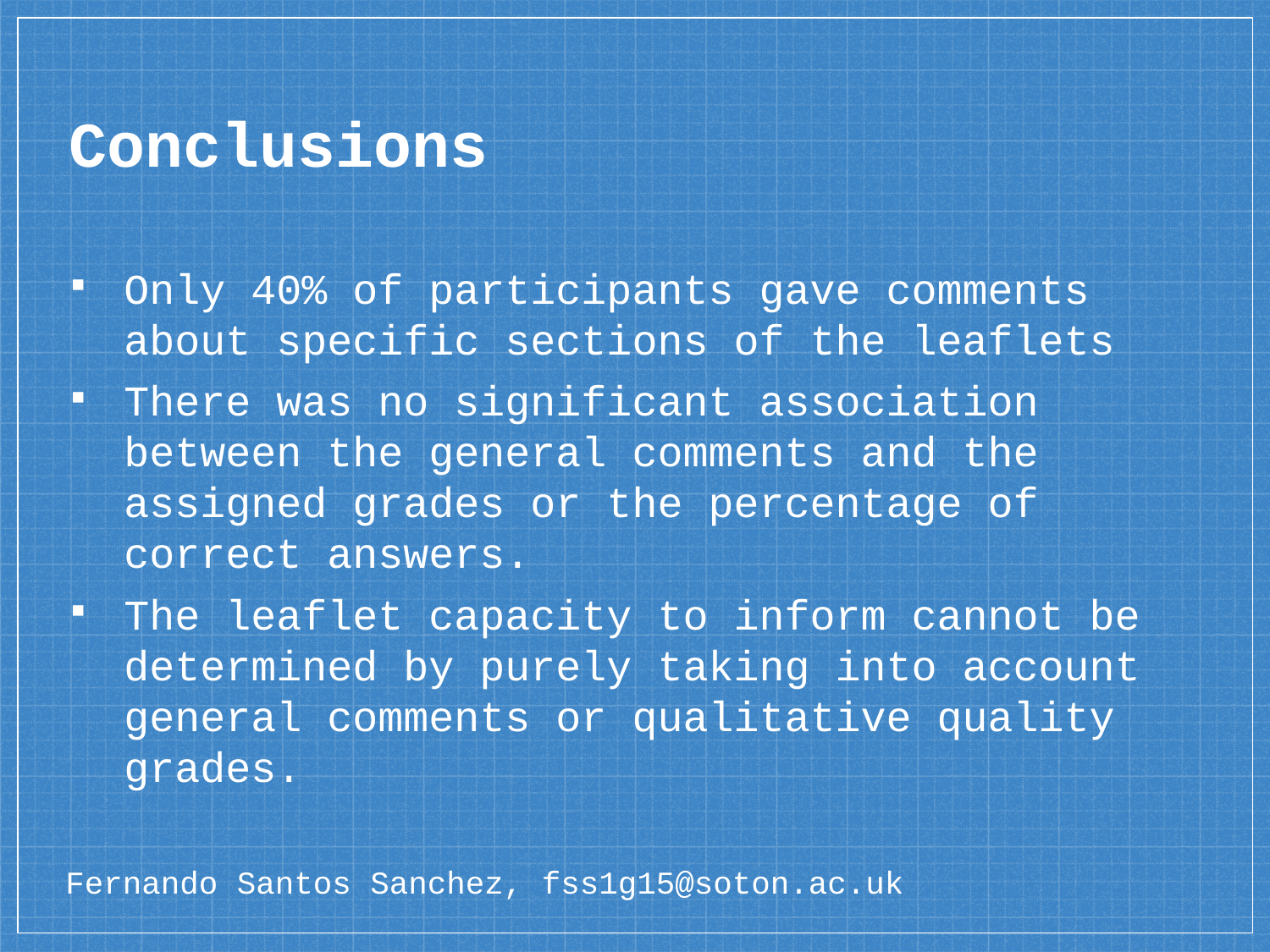

# Conclusions
Only 40% of participants gave comments about specific sections of the leaflets
There was no significant association between the general comments and the assigned grades or the percentage of correct answers.
The leaflet capacity to inform cannot be determined by purely taking into account general comments or qualitative quality grades.

Fernando Santos Sanchez, fss1g15@soton.ac.uk